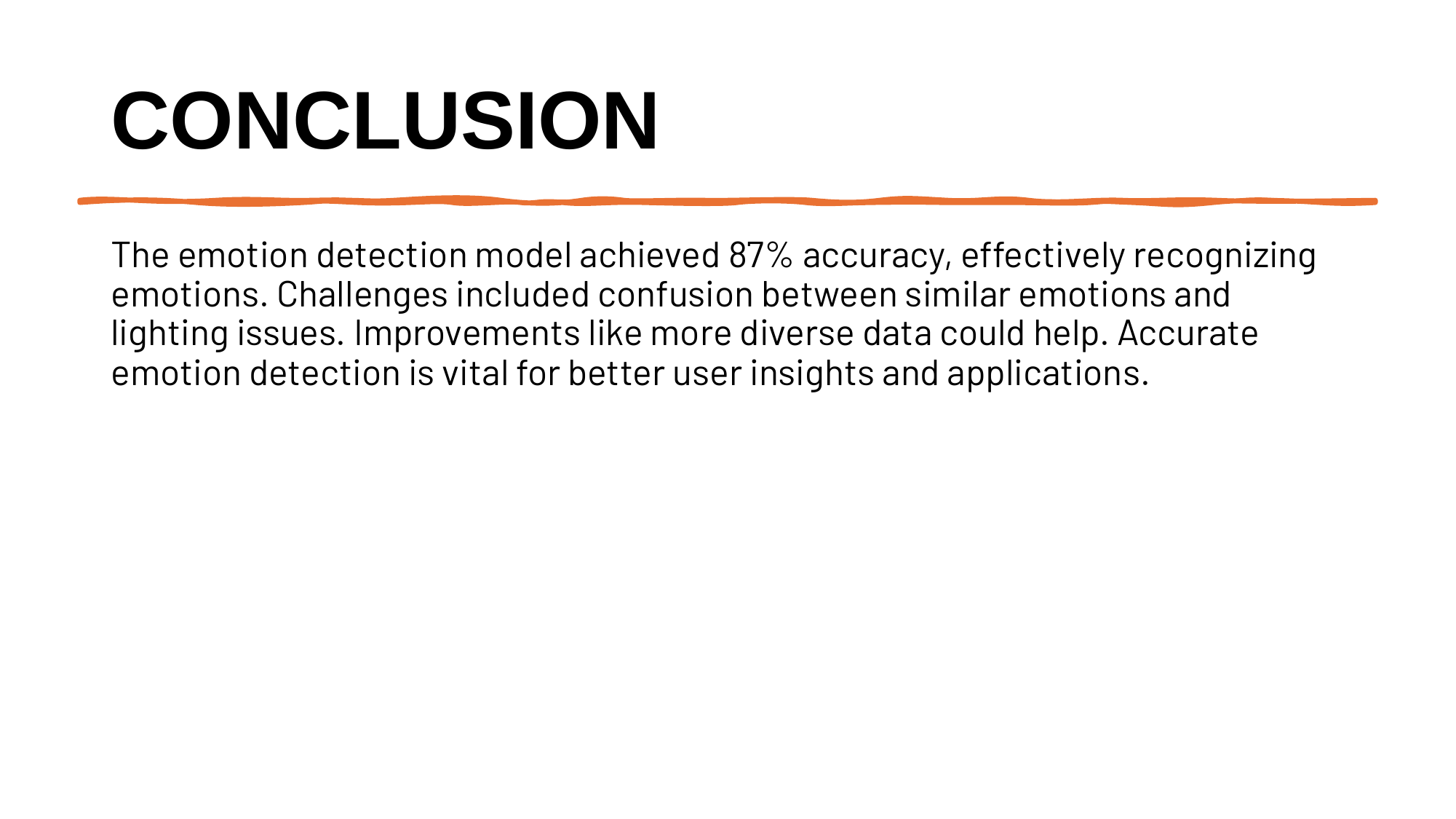

# Conclusion

The emotion detection model achieved 87% accuracy, effectively recognizing emotions. Challenges included confusion between similar emotions and lighting issues. Improvements like more diverse data could help. Accurate emotion detection is vital for better user insights and applications.